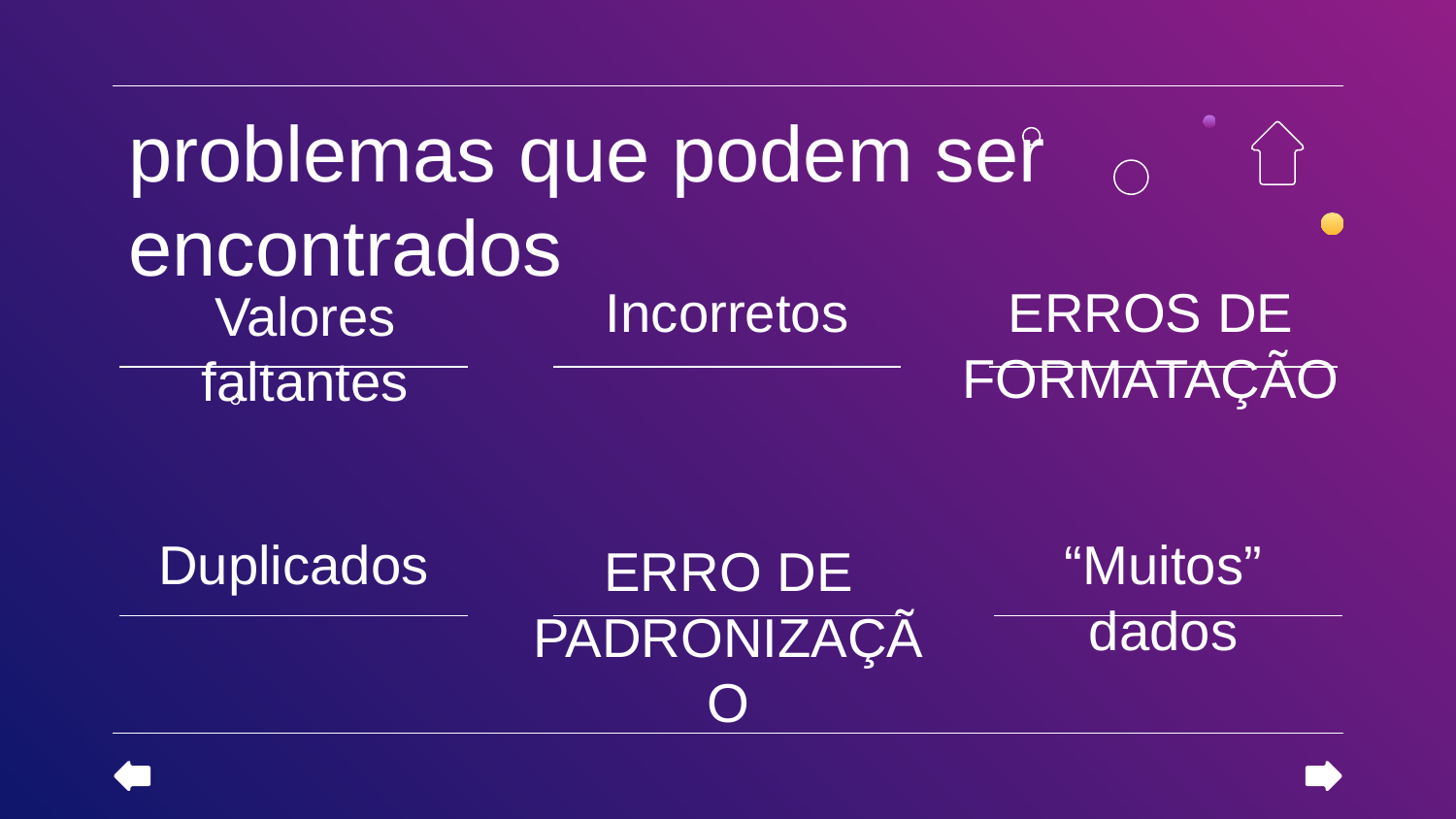

problemas que podem ser encontrados

Incorretos
ERROS DE FORMATAÇÃO
Valores faltantes

# Duplicados
“Muitos” dados
ERRO DE PADRONIZAÇÃO